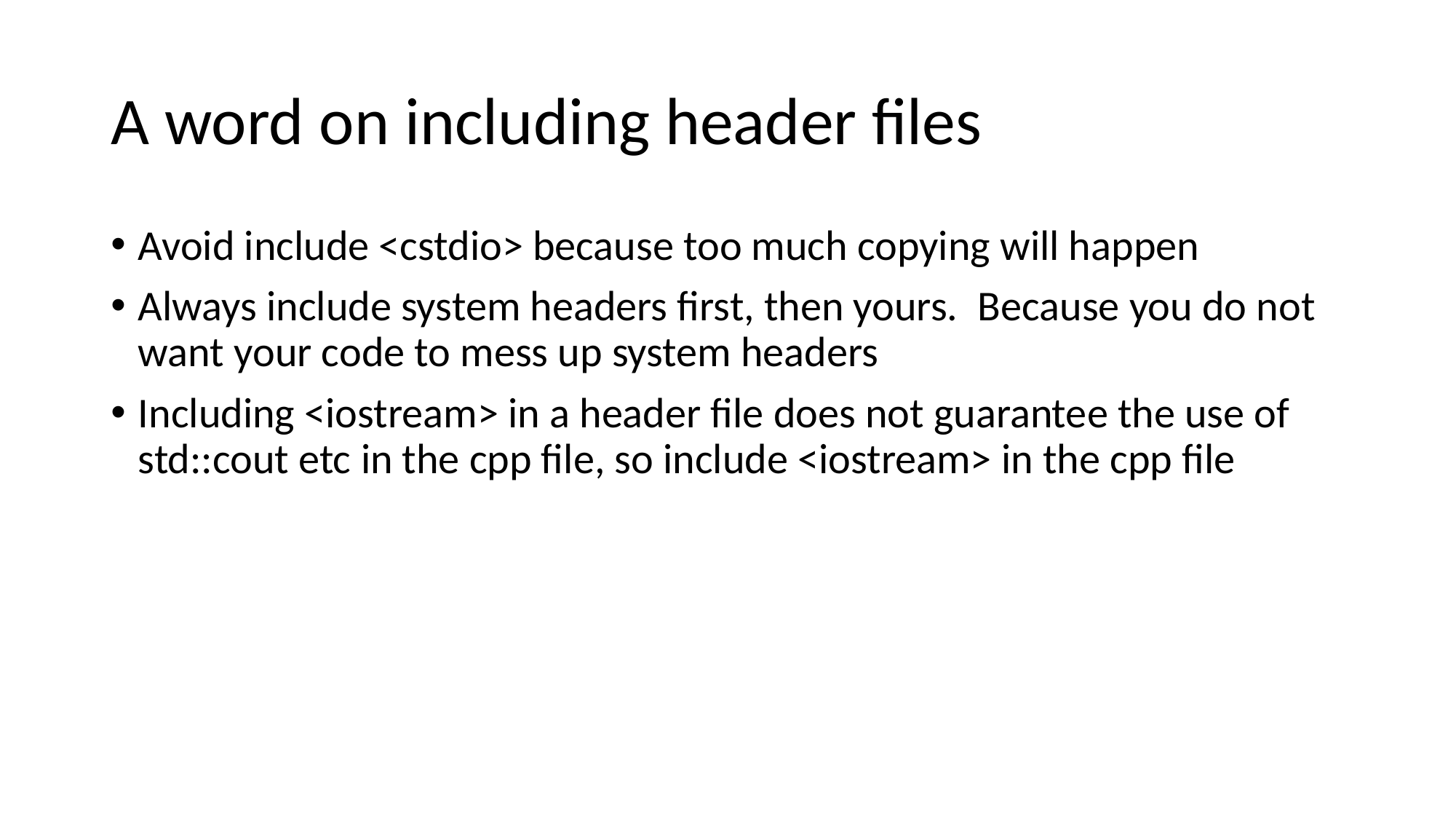

# A word on including header files
Avoid include <cstdio> because too much copying will happen
Always include system headers first, then yours.  Because you do not want your code to mess up system headers
Including <iostream> in a header file does not guarantee the use of std::cout etc in the cpp file, so include <iostream> in the cpp file